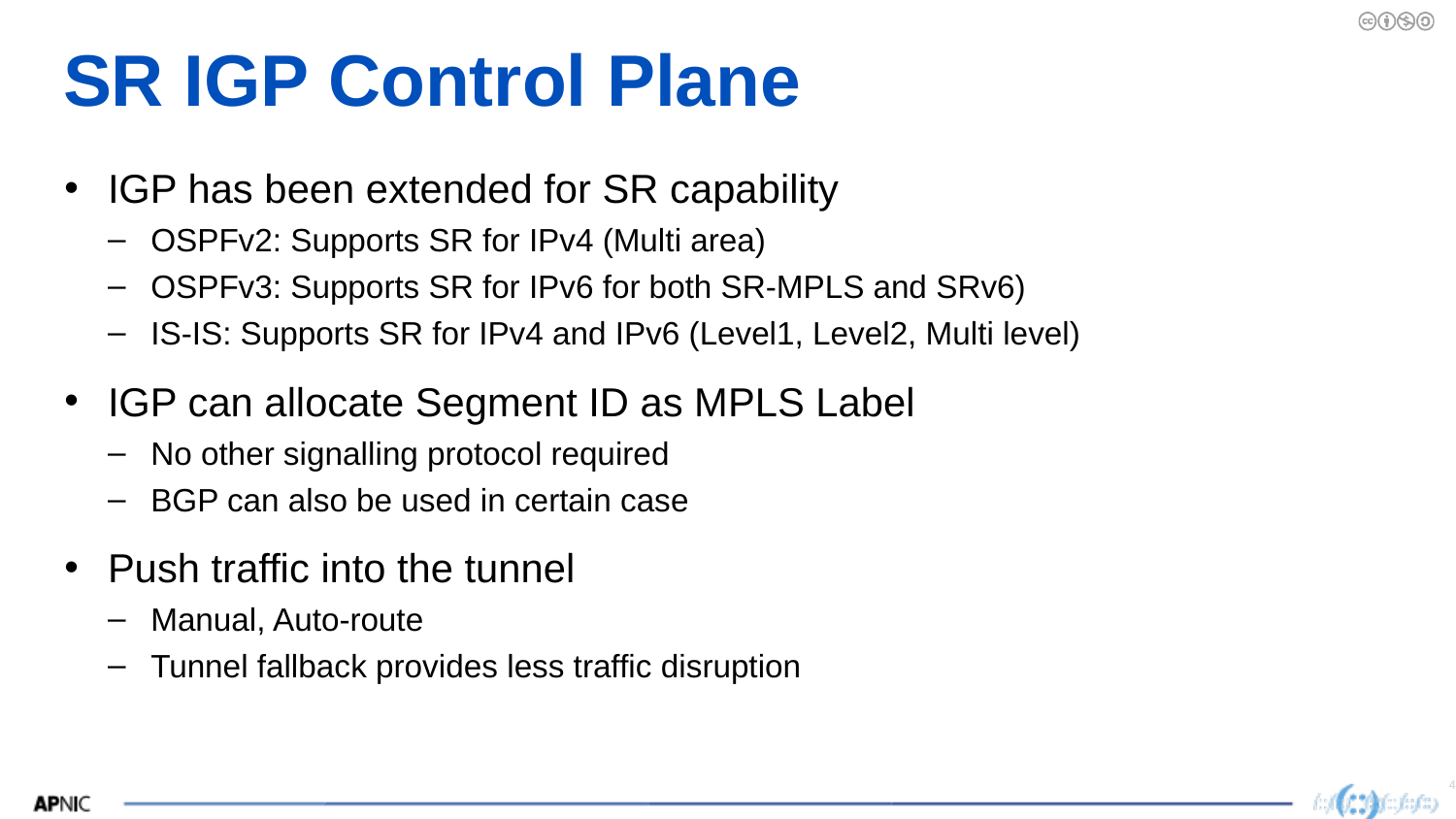

# SR IGP Control Plane
IGP has been extended for SR capability
OSPFv2: Supports SR for IPv4 (Multi area)
OSPFv3: Supports SR for IPv6 for both SR-MPLS and SRv6)
IS-IS: Supports SR for IPv4 and IPv6 (Level1, Level2, Multi level)
IGP can allocate Segment ID as MPLS Label
No other signalling protocol required
BGP can also be used in certain case
Push traffic into the tunnel
Manual, Auto-route
Tunnel fallback provides less traffic disruption